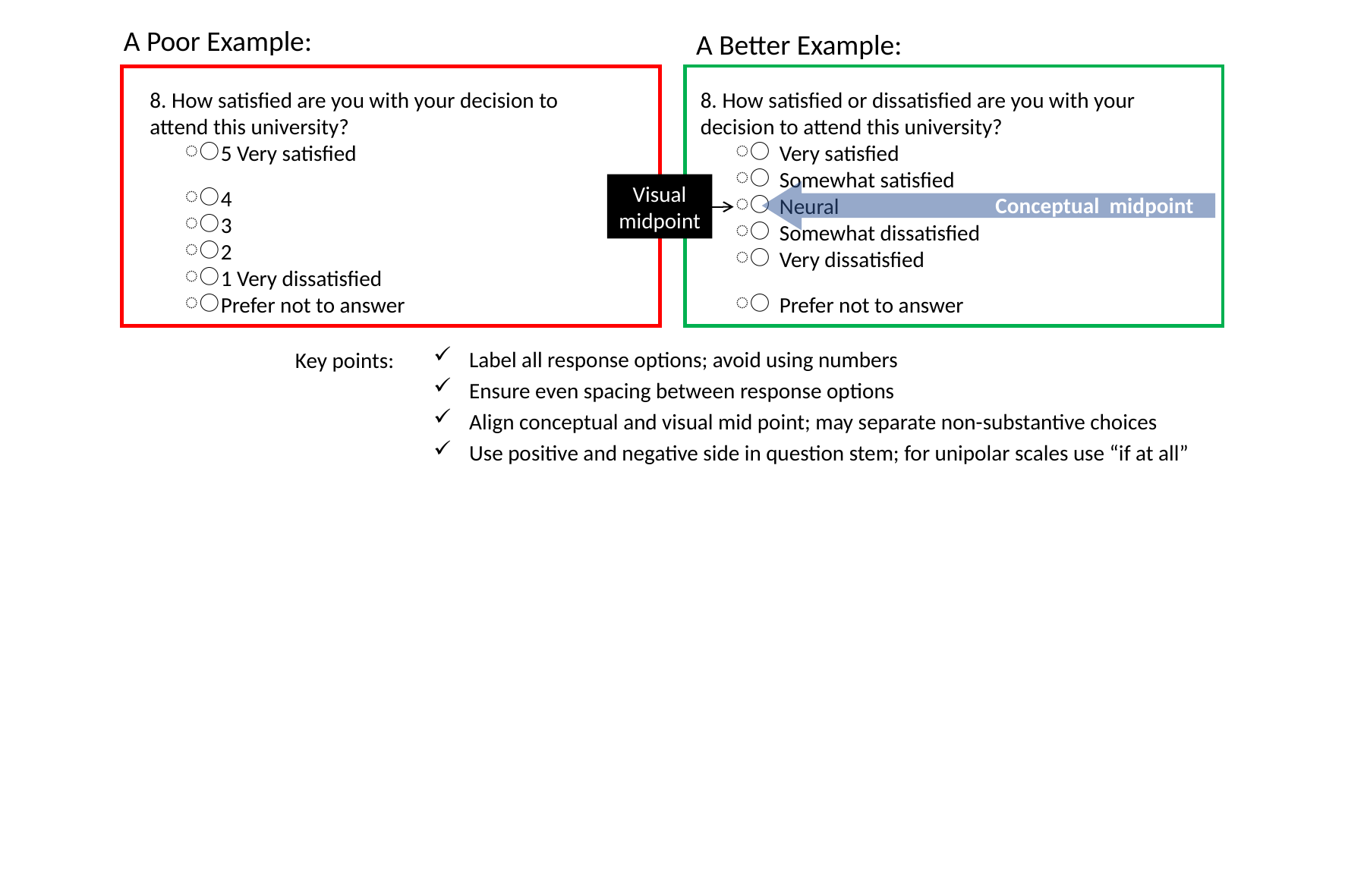

A Poor Example:
A Better Example:

8. How satisfied are you with your decision to attend this university?
5 Very satisfied
4
3
2
1 Very dissatisfied
Prefer not to answer
8. How satisfied or dissatisfied are you with your decision to attend this university?
Very satisfied
Somewhat satisfied
Neural
Somewhat dissatisfied
Very dissatisfied
Prefer not to answer
Visual midpoint

Conceptual  midpoint
Label all response options; avoid using numbers
Ensure even spacing between response options
Align conceptual and visual mid point; may separate non-substantive choices
Use positive and negative side in question stem; for unipolar scales use “if at all”
Key points: